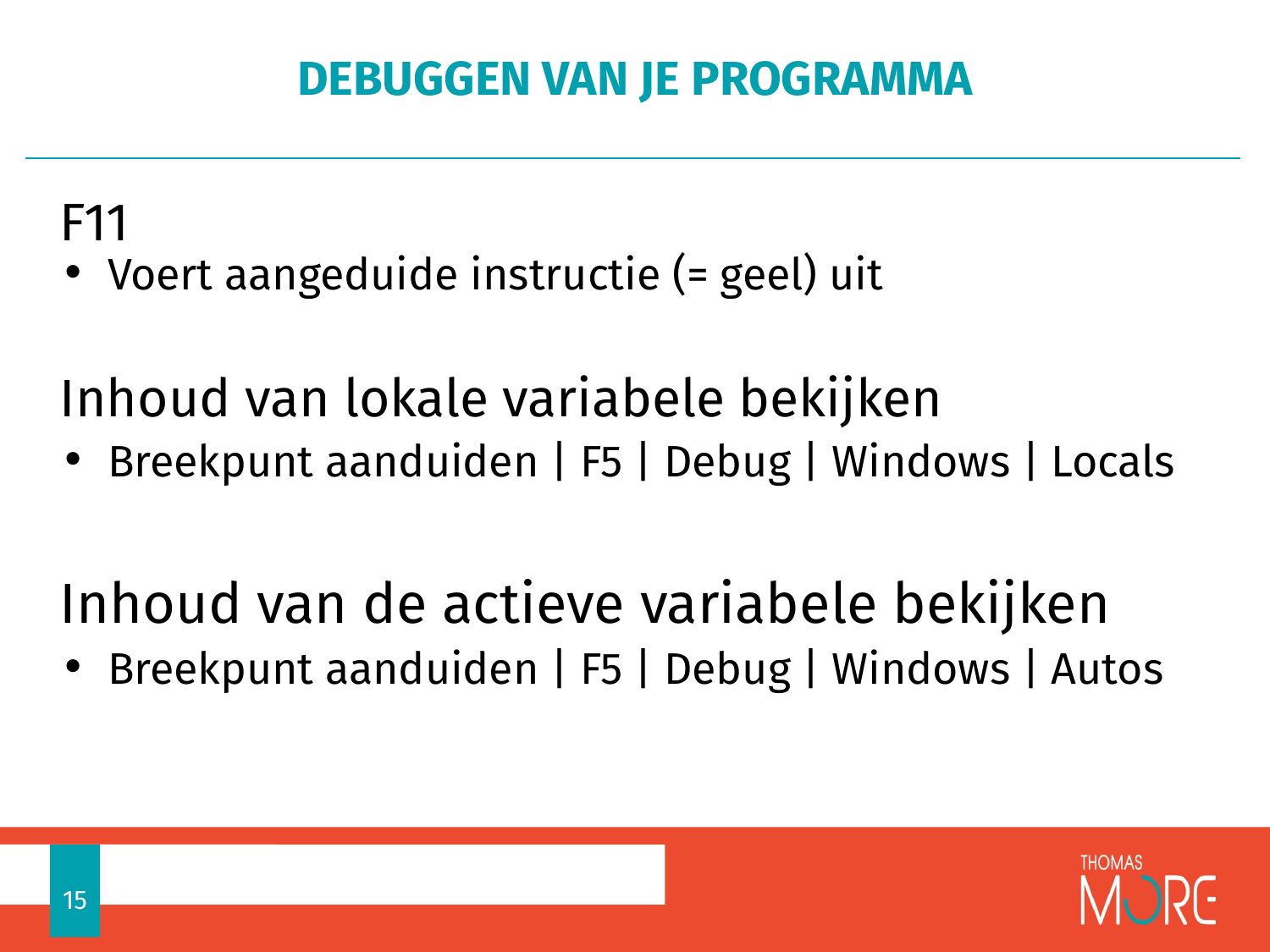

# DEBUGGEN VAN JE PROGRAMMA
F11
Voert aangeduide instructie (= geel) uit

Inhoud van lokale variabele bekijken
Breekpunt aanduiden | F5 | Debug | Windows | Locals

Inhoud van de actieve variabele bekijken
Breekpunt aanduiden | F5 | Debug | Windows | Autos

15